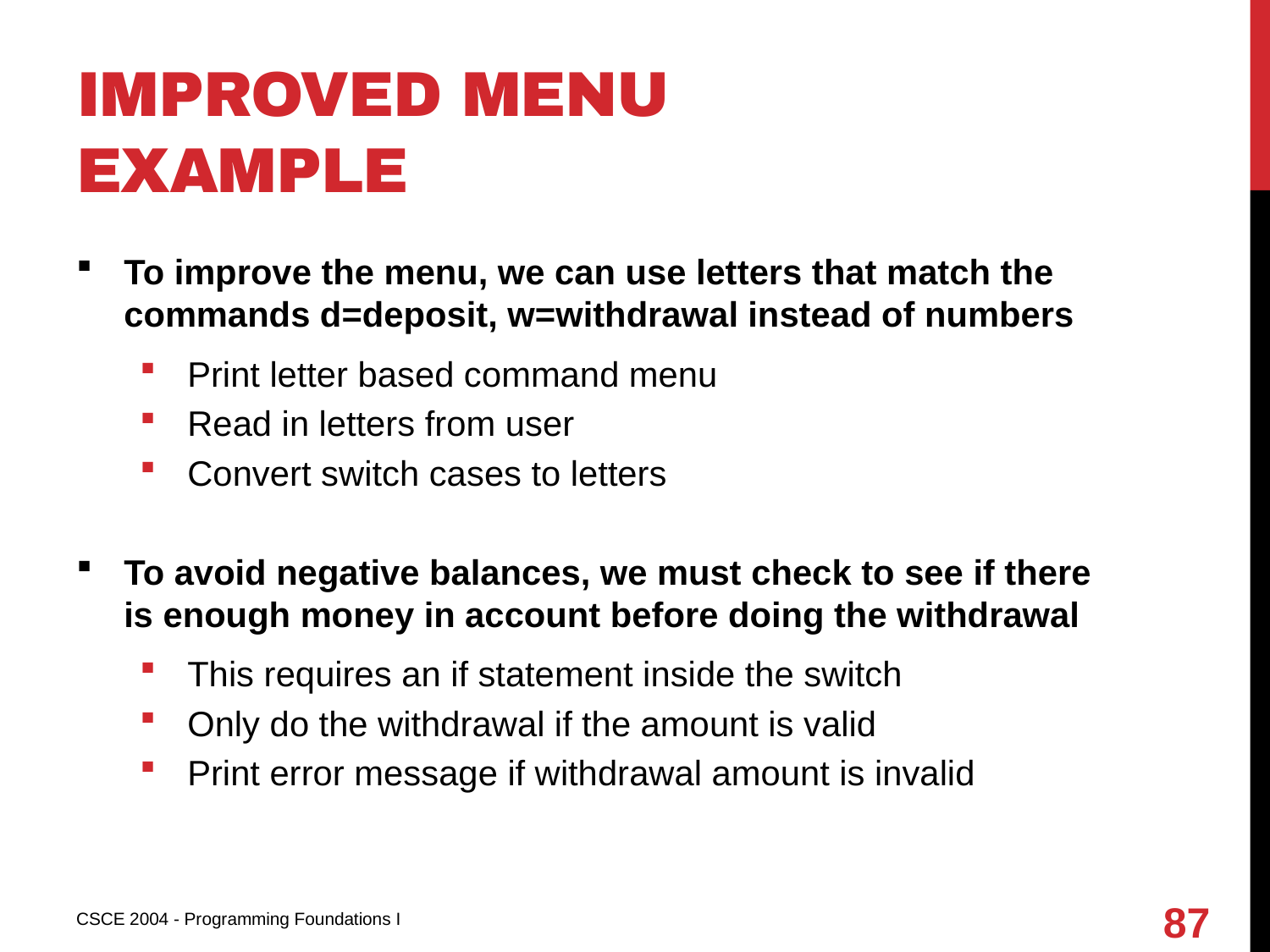

# Improved menu example
To improve the menu, we can use letters that match the commands d=deposit, w=withdrawal instead of numbers
Print letter based command menu
Read in letters from user
Convert switch cases to letters

To avoid negative balances, we must check to see if there is enough money in account before doing the withdrawal
This requires an if statement inside the switch
Only do the withdrawal if the amount is valid
Print error message if withdrawal amount is invalid

87
CSCE 2004 - Programming Foundations I